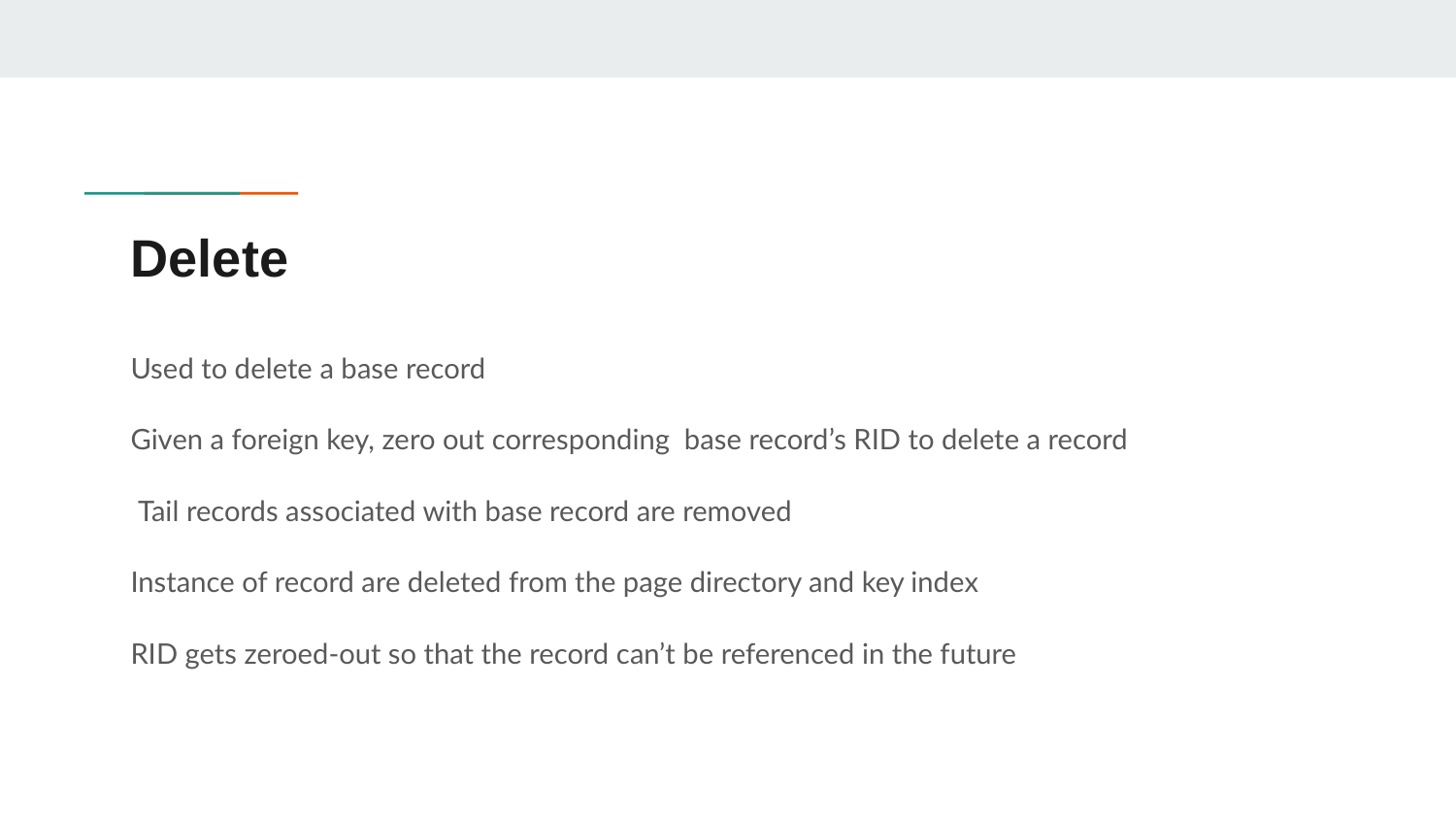

# Delete
Used to delete a base record
Given a foreign key, zero out corresponding  base record’s RID to delete a record
 Tail records associated with base record are removed
Instance of record are deleted from the page directory and key index
RID gets zeroed-out so that the record can’t be referenced in the future